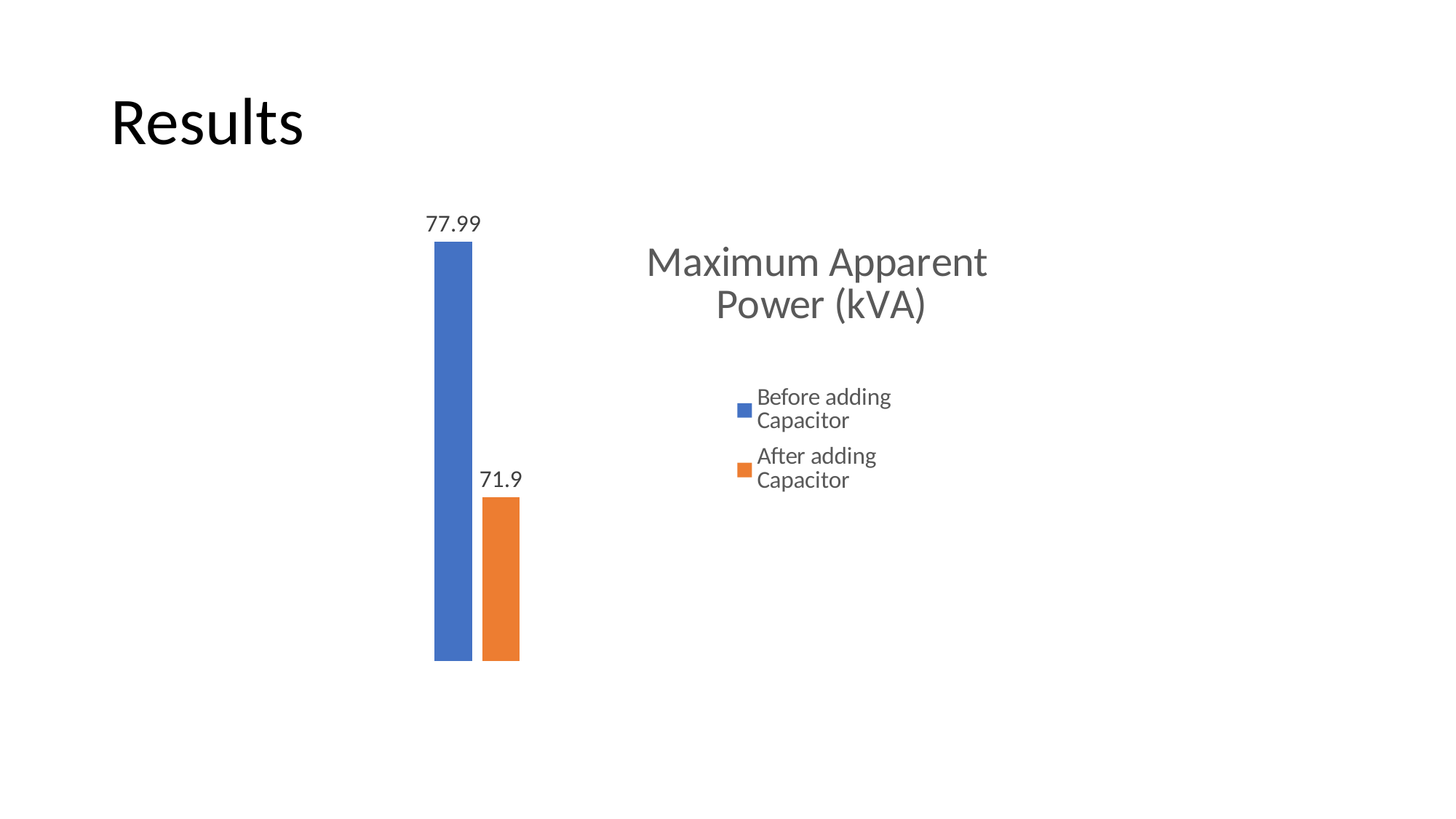

# Results

### Chart: Maximum Apparent
Power (kVA)

| Category | Before adding Capacitor | After adding Capacitor |
|---|---|---|
| Highest Apparent Power | 77.99 | 71.9 |